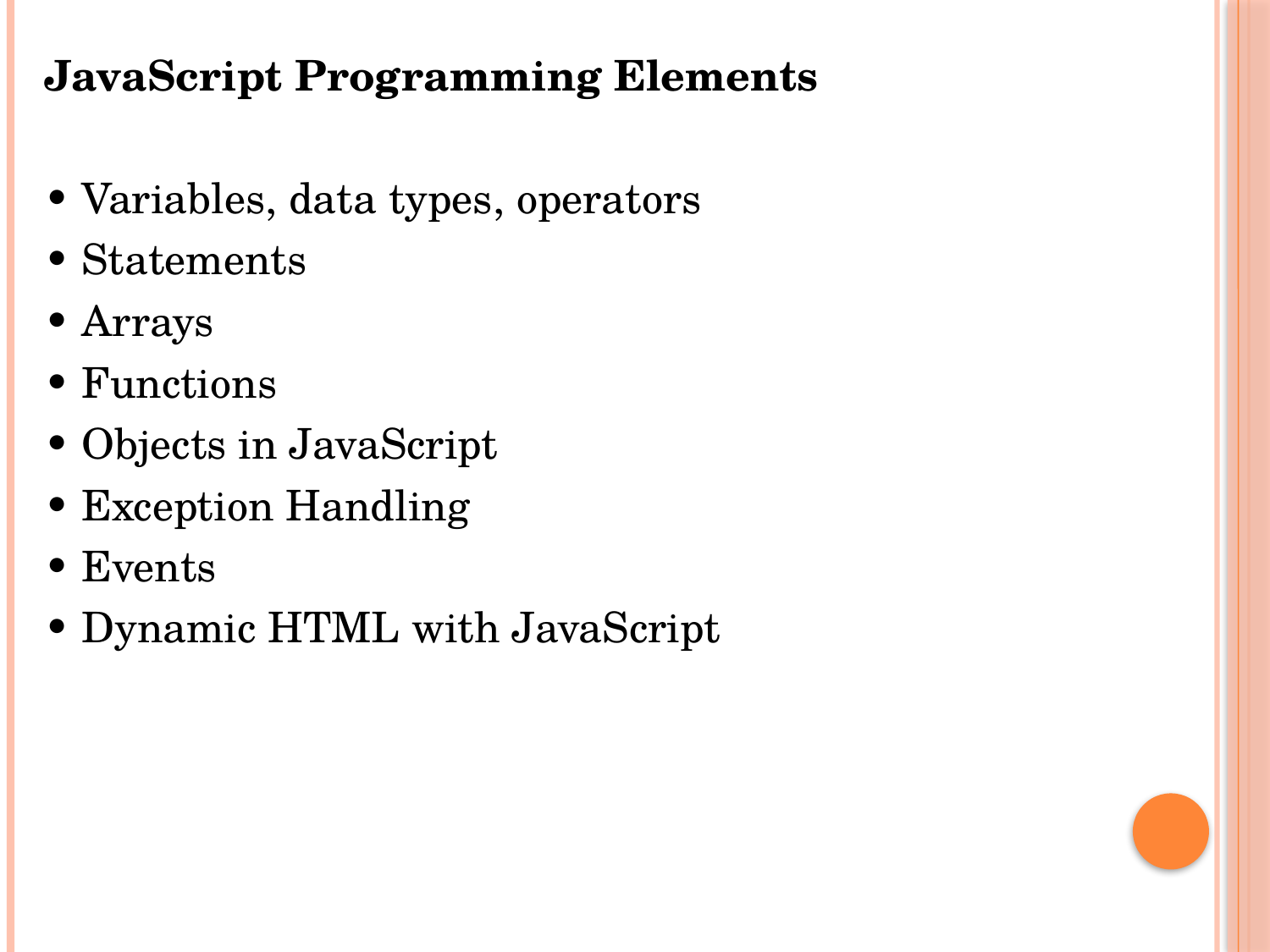

JavaScript Programming Elements

• Variables, data types, operators
• Statements
• Arrays
• Functions
• Objects in JavaScript
• Exception Handling
• Events
• Dynamic HTML with JavaScript